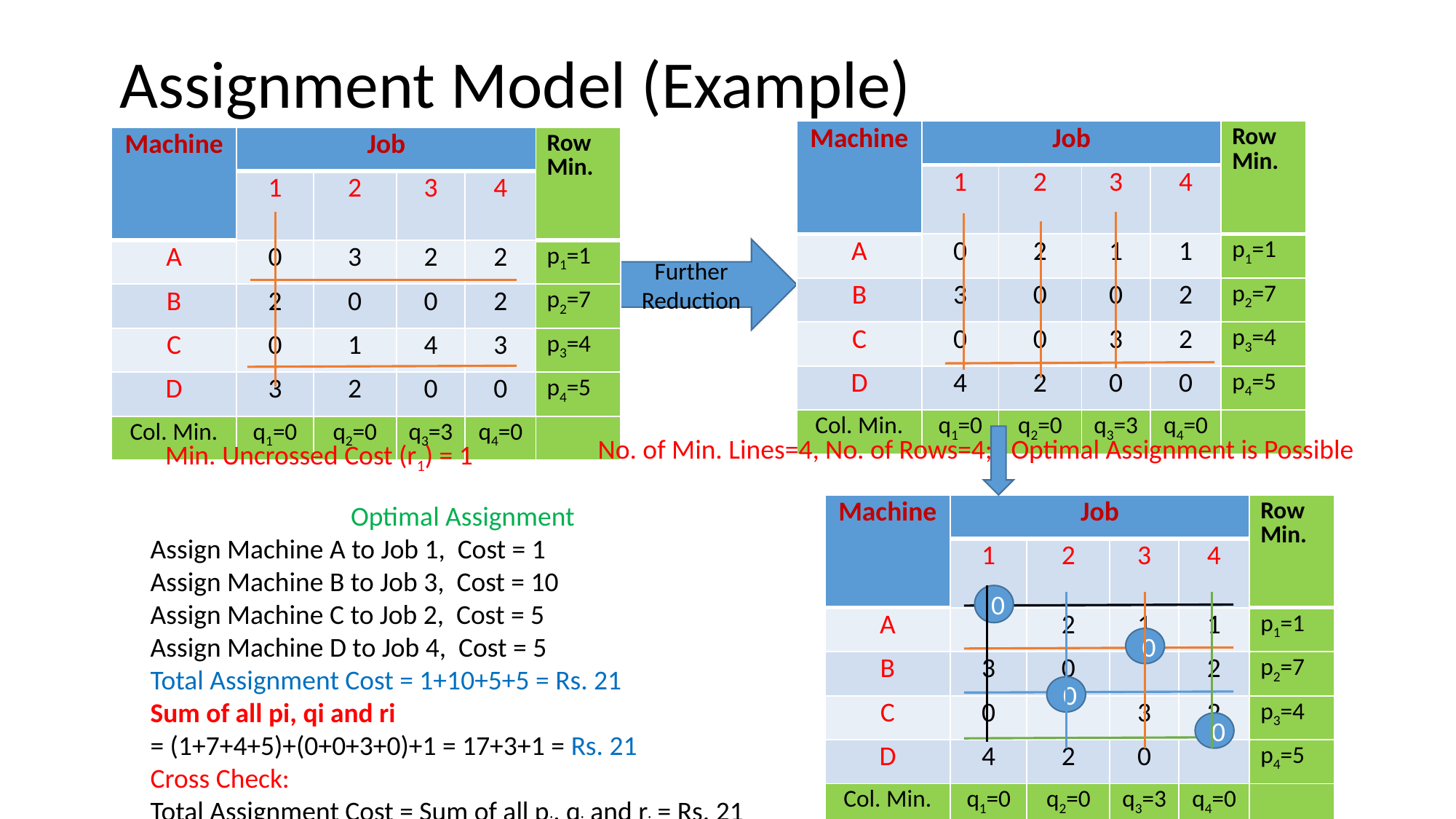

# Assignment Model (Example)

| Machine | Job |  |  |  | Row Min. |
| --- | --- | --- | --- | --- | --- |
|  | 1 | 2 | 3 | 4 |  |
| A | 0 | 2 | 1 | 1 | p1=1 |
| B | 3 | 0 | 0 | 2 | p2=7 |
| C | 0 | 0 | 3 | 2 | p3=4 |
| D | 4 | 2 | 0 | 0 | p4=5 |
| Col. Min. | q1=0 | q2=0 | q3=3 | q4=0 |  |
| Machine | Job |  |  |  | Row Min. |
| --- | --- | --- | --- | --- | --- |
|  | 1 | 2 | 3 | 4 |  |
| A | 0 | 3 | 2 | 2 | p1=1 |
| B | 2 | 0 | 0 | 2 | p2=7 |
| C | 0 | 1 | 4 | 3 | p3=4 |
| D | 3 | 2 | 0 | 0 | p4=5 |
| Col. Min. | q1=0 | q2=0 | q3=3 | q4=0 |  |

Further Reduction
No. of Min. Lines=4, No. of Rows=4;   Optimal Assignment is Possible

Min. Uncrossed Cost (r1) = 1
Optimal Assignment
Assign Machine A to Job 1,  Cost = 1
Assign Machine B to Job 3,  Cost = 10
Assign Machine C to Job 2,  Cost = 5
Assign Machine D to Job 4,  Cost = 5
Total Assignment Cost = 1+10+5+5 = Rs. 21
Sum of all pi, qi and ri
= (1+7+4+5)+(0+0+3+0)+1 = 17+3+1 = Rs. 21
Cross Check:
Total Assignment Cost = Sum of all pi, qi and ri = Rs. 21
| Machine | Job |  |  |  | Row Min. |
| --- | --- | --- | --- | --- | --- |
|  | 1 | 2 | 3 | 4 |  |
| A |  | 2 | 1 | 1 | p1=1 |
| B | 3 | 0 |  | 2 | p2=7 |
| C | 0 |  | 3 | 2 | p3=4 |
| D | 4 | 2 | 0 |  | p4=5 |
| Col. Min. | q1=0 | q2=0 | q3=3 | q4=0 |  |
0
0
0
0